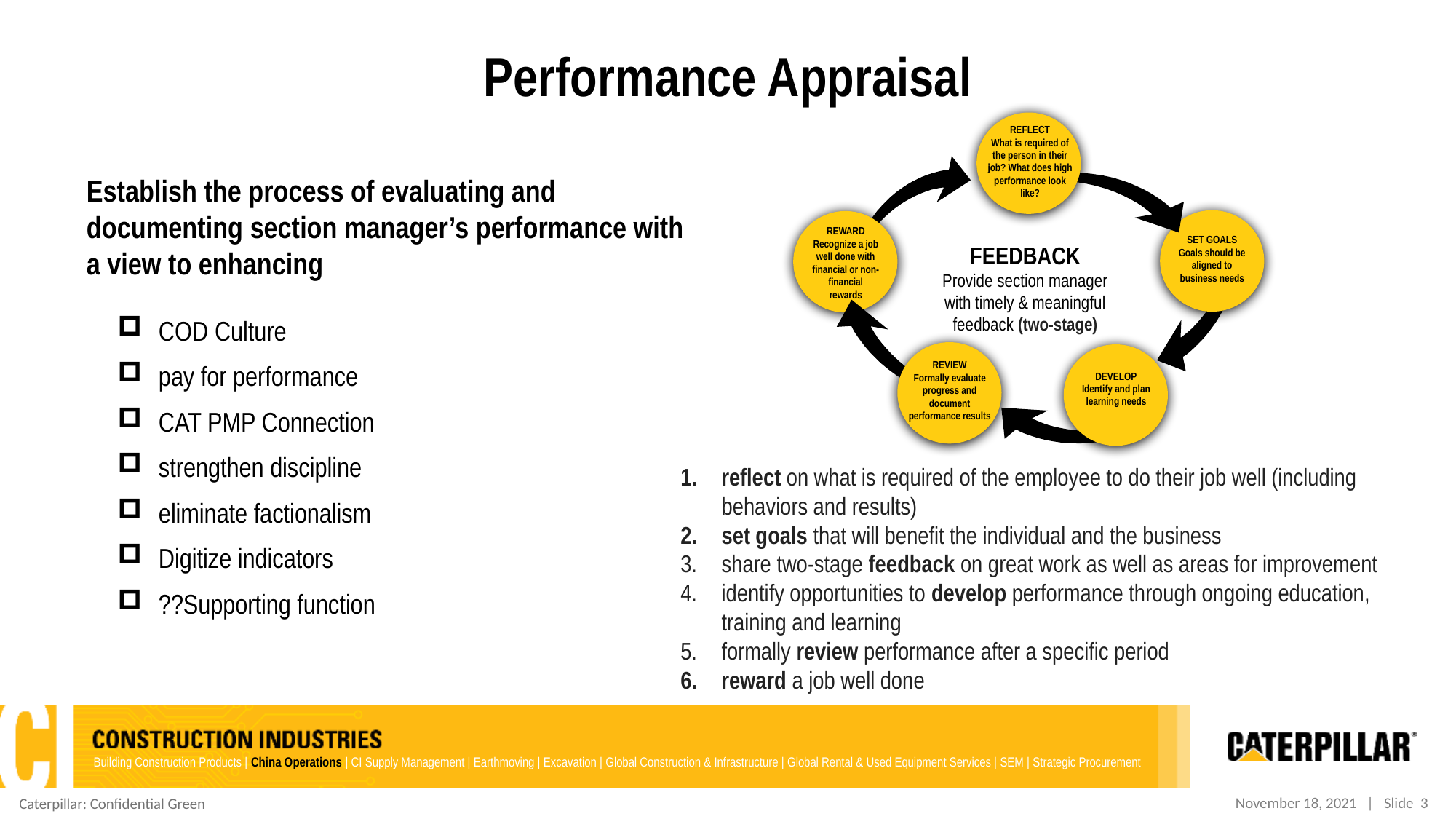

Performance Appraisal

REFLECT
What is required of the person in their job? What does high performance look like?

SET GOALS
Goals should be aligned to business needs

REWARD
Recognize a job well done with financial or non-financial rewards
FEEDBACK
Provide section manager with timely & meaningful feedback (two-stage)

REVIEW
Formally evaluate progress and document performance results

DEVELOP
Identify and plan learning needs

Establish the process of evaluating and documenting section manager’s performance with a view to enhancing
COD Culture
pay for performance
CAT PMP Connection
strengthen discipline
eliminate factionalism
Digitize indicators
??Supporting function
reflect on what is required of the employee to do their job well (including behaviors and results)
set goals that will benefit the individual and the business
share two-stage feedback on great work as well as areas for improvement
identify opportunities to develop performance through ongoing education, training and learning
formally review performance after a specific period
reward a job well done